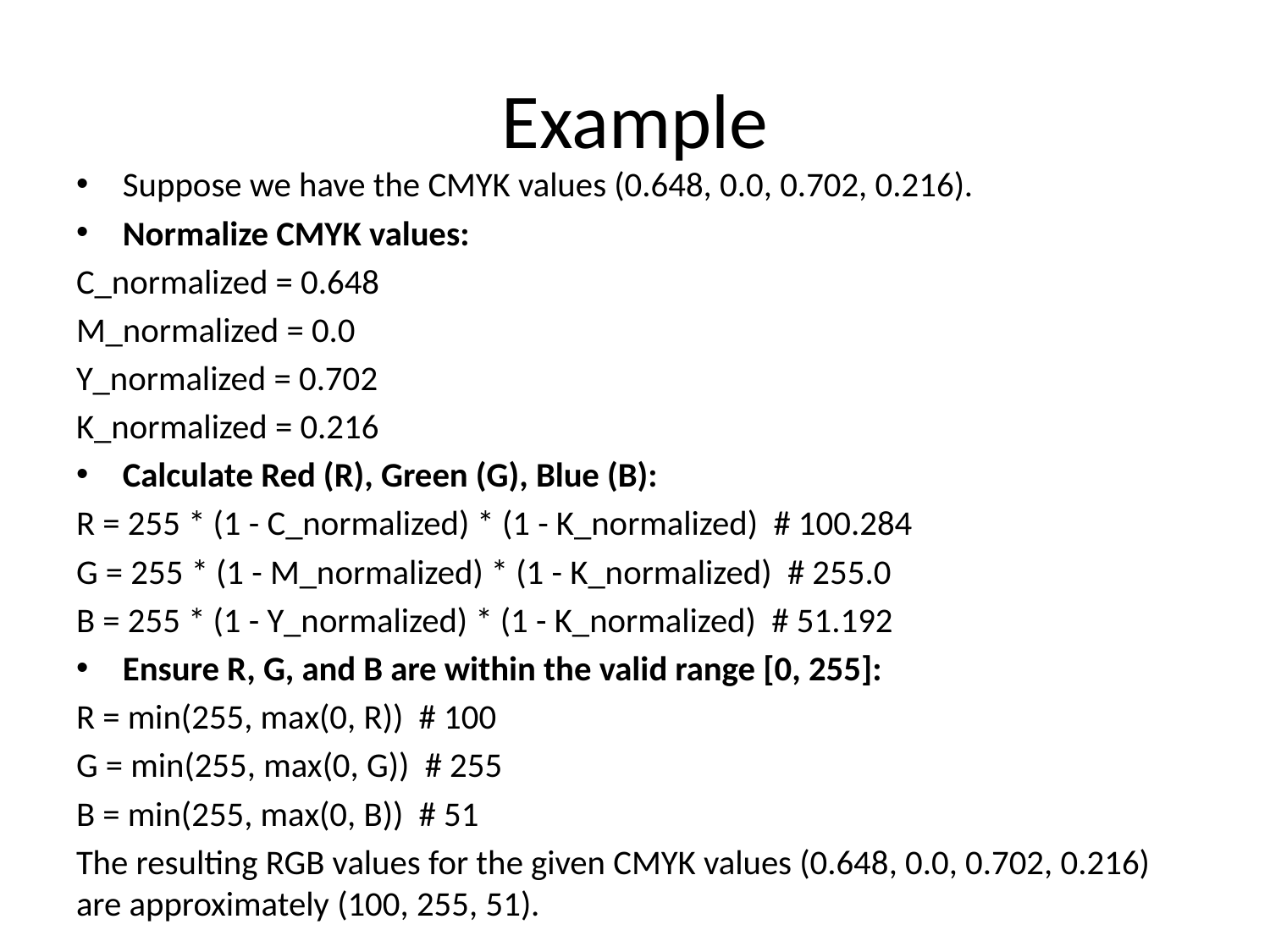

# Example
Suppose we have the CMYK values (0.648, 0.0, 0.702, 0.216).
Normalize CMYK values:
C_normalized = 0.648
M_normalized = 0.0
Y_normalized = 0.702
K_normalized = 0.216
Calculate Red (R), Green (G), Blue (B):
R = 255 * (1 - C_normalized) * (1 - K_normalized)  # 100.284
G = 255 * (1 - M_normalized) * (1 - K_normalized)  # 255.0
B = 255 * (1 - Y_normalized) * (1 - K_normalized)  # 51.192
Ensure R, G, and B are within the valid range [0, 255]:
R = min(255, max(0, R))  # 100
G = min(255, max(0, G))  # 255
B = min(255, max(0, B))  # 51
The resulting RGB values for the given CMYK values (0.648, 0.0, 0.702, 0.216) are approximately (100, 255, 51).